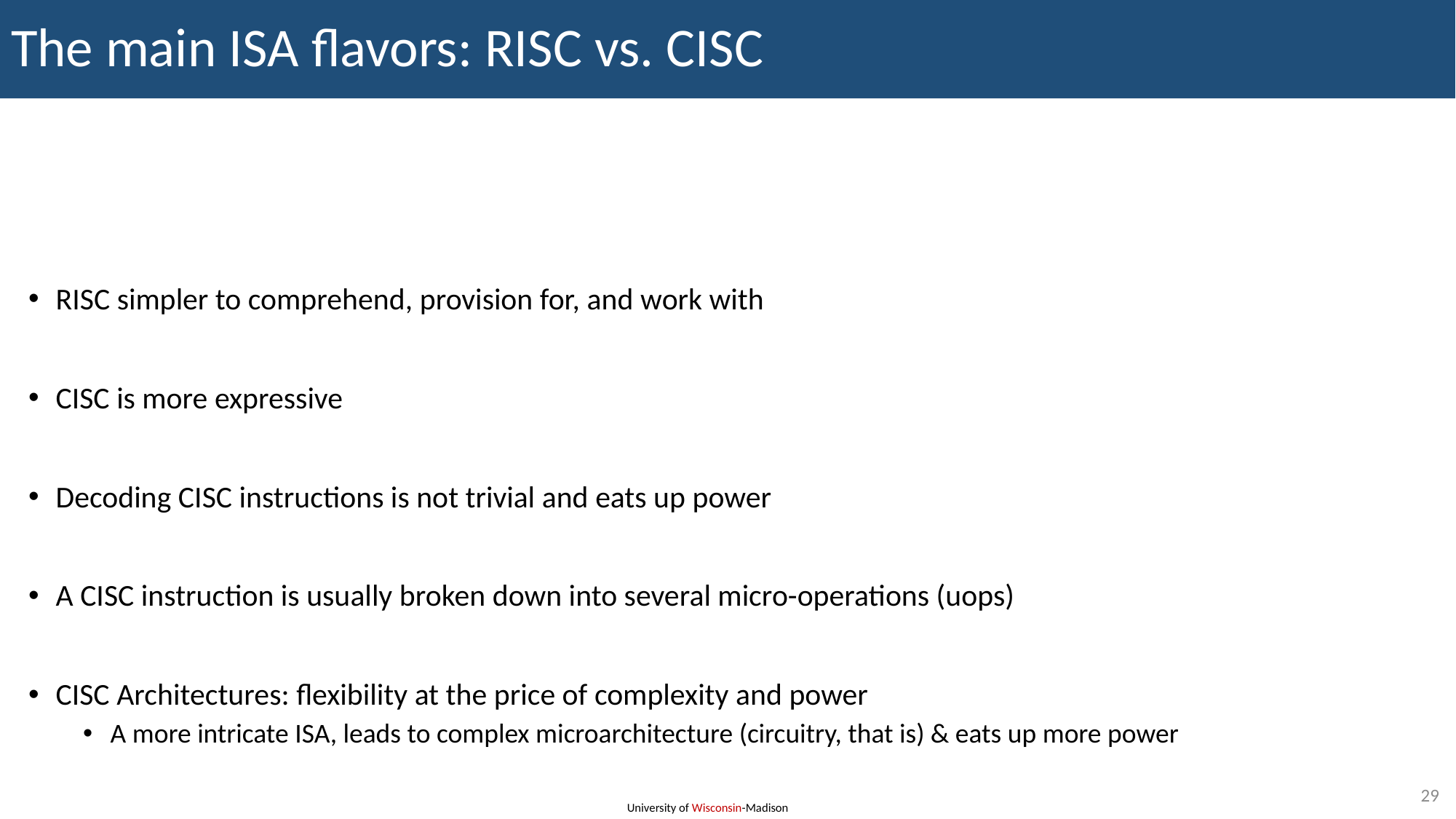

# The main ISA flavors: RISC vs. CISC

RISC simpler to comprehend, provision for, and work with

CISC is more expressive

Decoding CISC instructions is not trivial and eats up power

A CISC instruction is usually broken down into several micro-operations (uops)

CISC Architectures: flexibility at the price of complexity and power
A more intricate ISA, leads to complex microarchitecture (circuitry, that is) & eats up more power
29